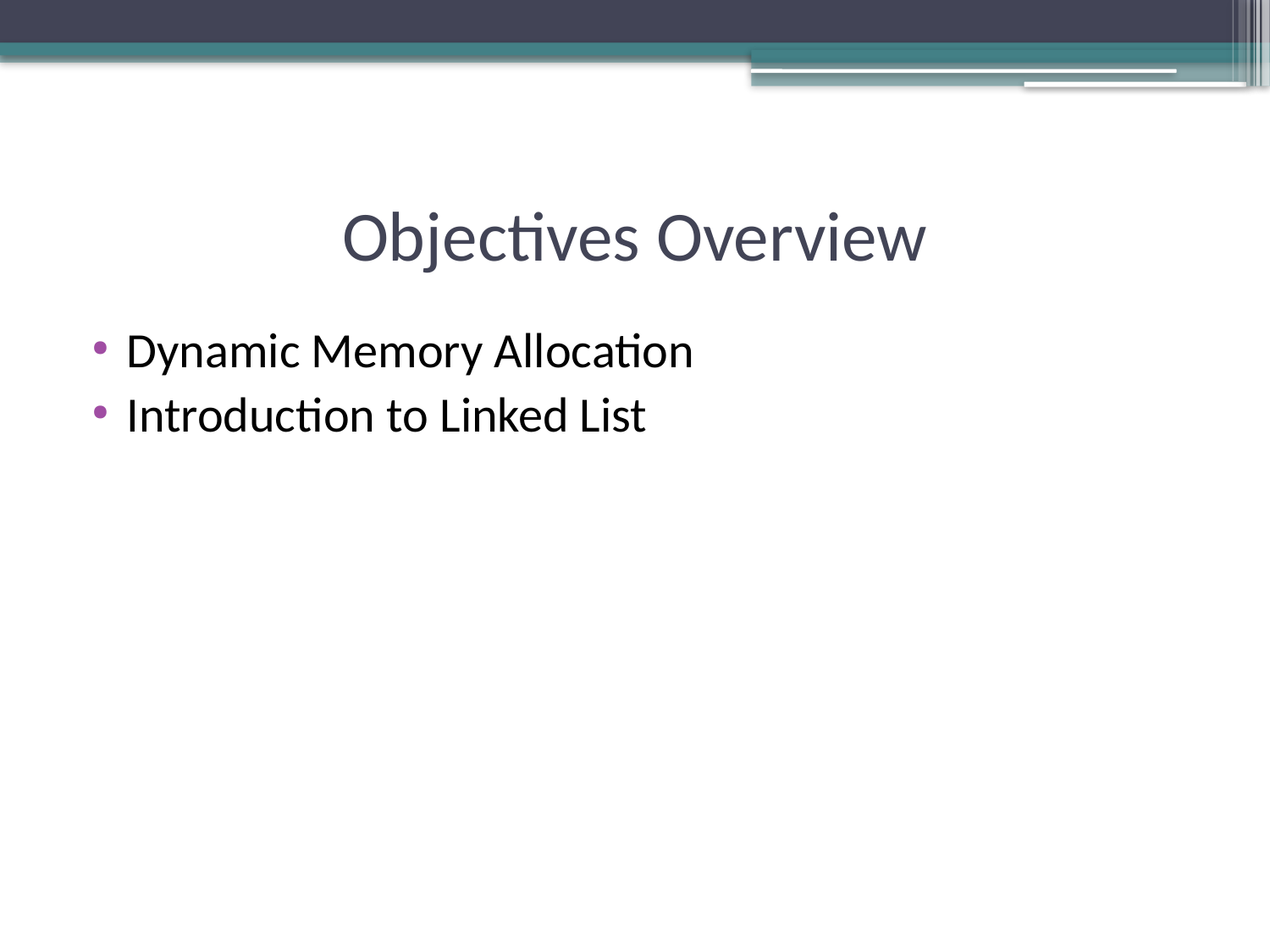

# Objectives Overview
Dynamic Memory Allocation
Introduction to Linked List